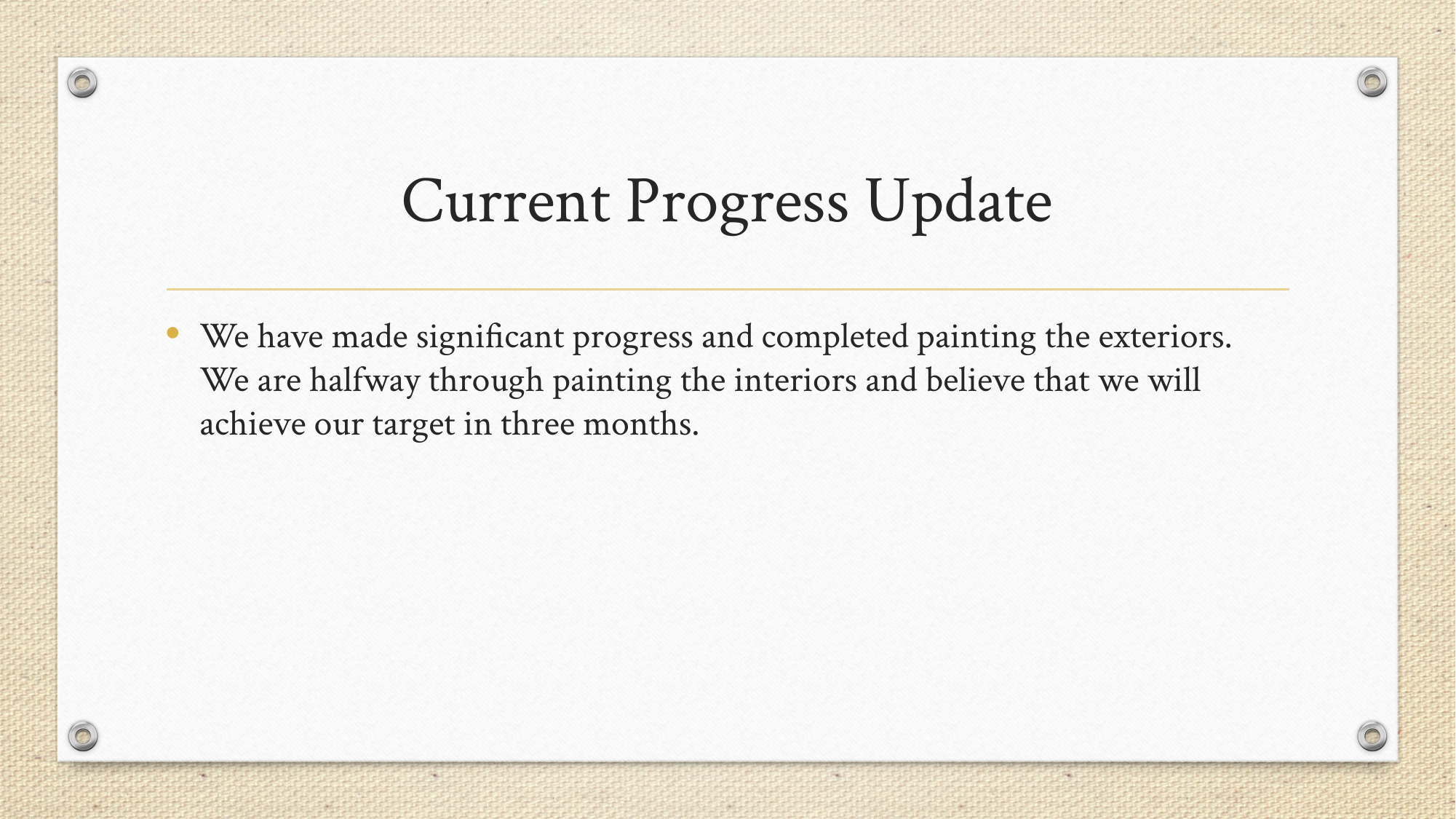

# Current Progress Update
We have made significant progress and completed painting the exteriors. We are halfway through painting the interiors and believe that we will achieve our target in three months.